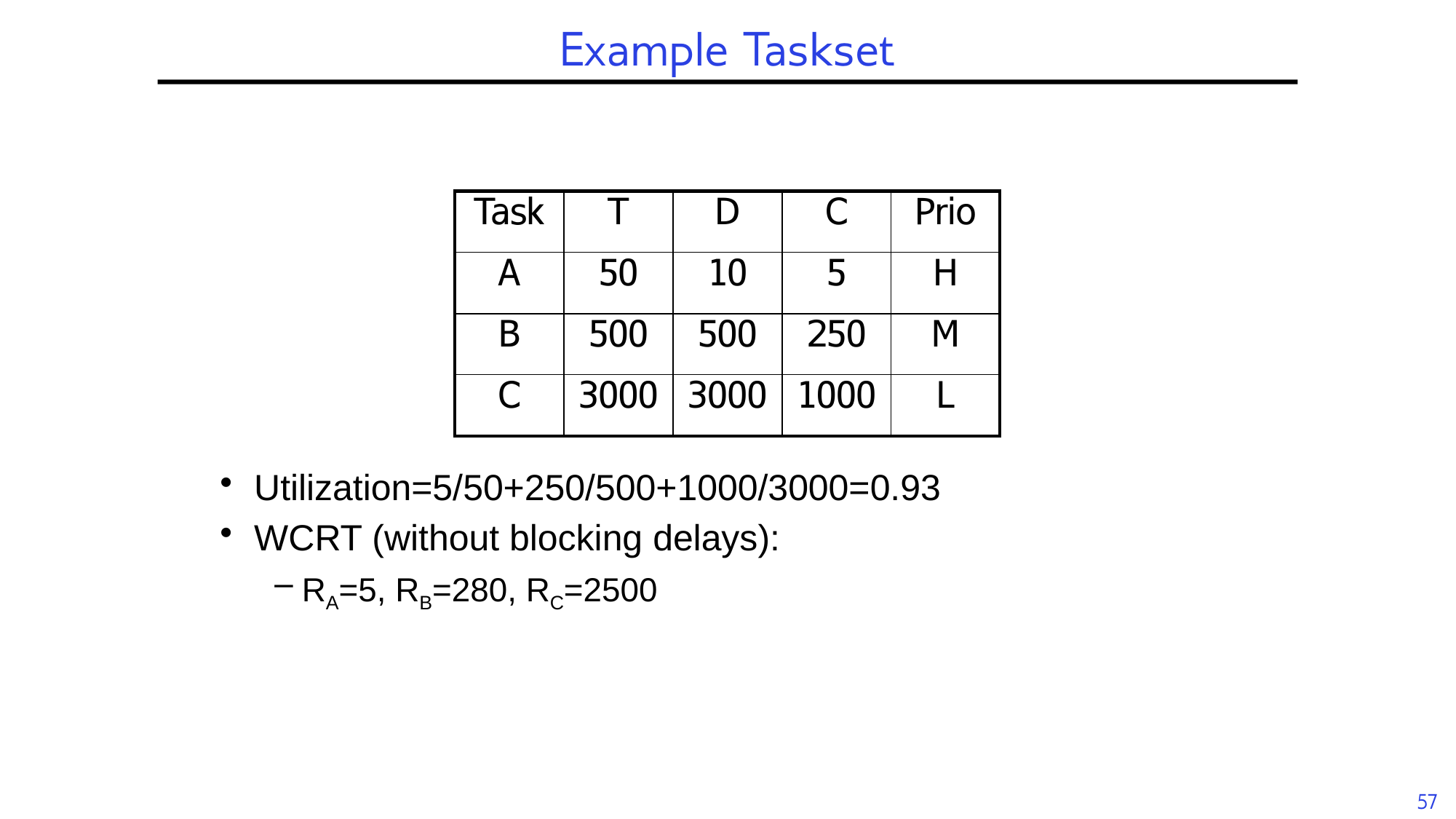

# Example Taskset
| Task | T | D | C | Prio |
| --- | --- | --- | --- | --- |
| A | 50 | 10 | 5 | H |
| B | 500 | 500 | 250 | M |
| C | 3000 | 3000 | 1000 | L |
Utilization=5/50+250/500+1000/3000=0.93
WCRT (without blocking delays):
RA=5, RB=280, RC=2500